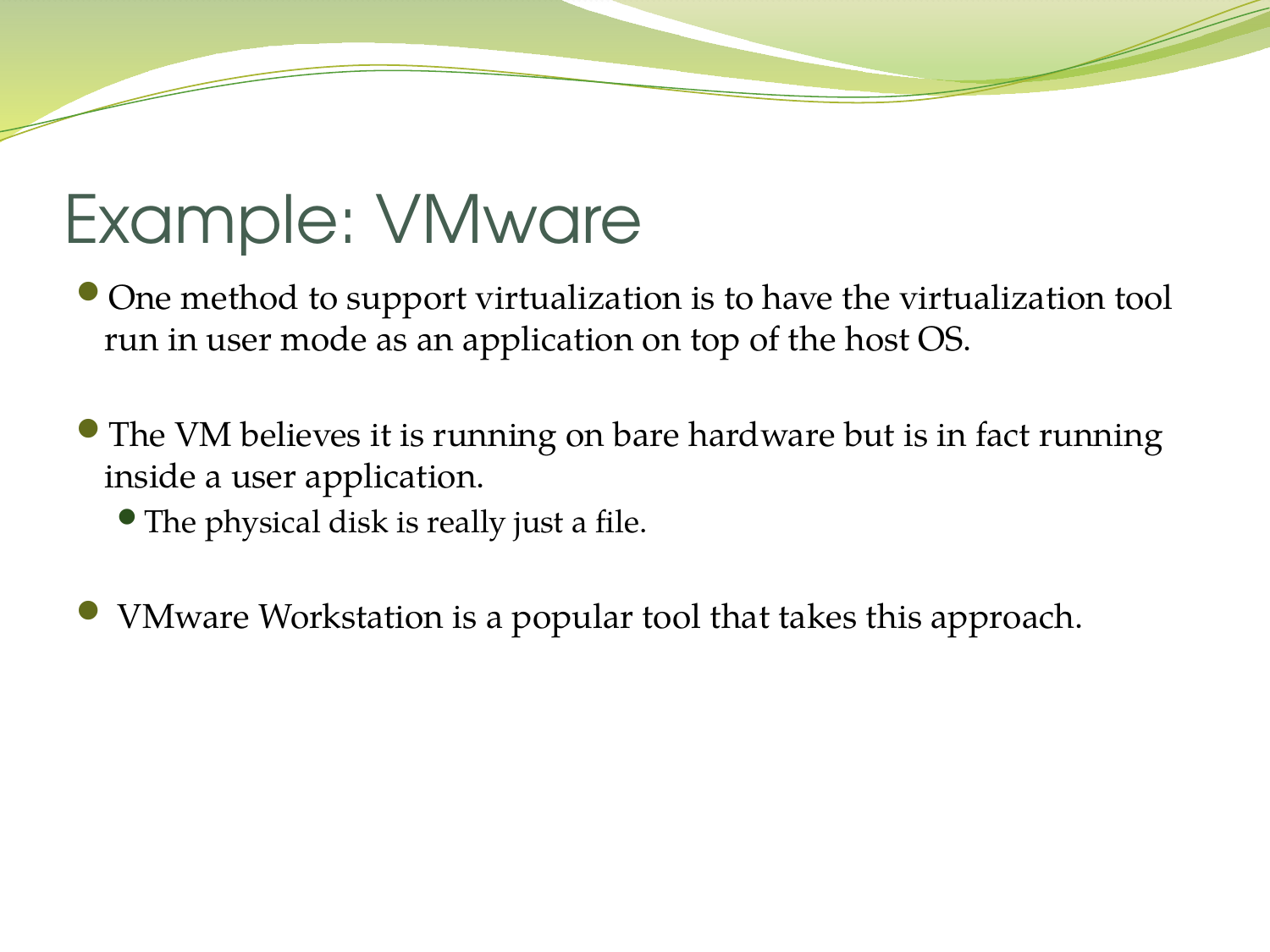

# Example: VMware
One method to support virtualization is to have the virtualization tool run in user mode as an application on top of the host OS.

The VM believes it is running on bare hardware but is in fact running inside a user application.
The physical disk is really just a file.

 VMware Workstation is a popular tool that takes this approach.